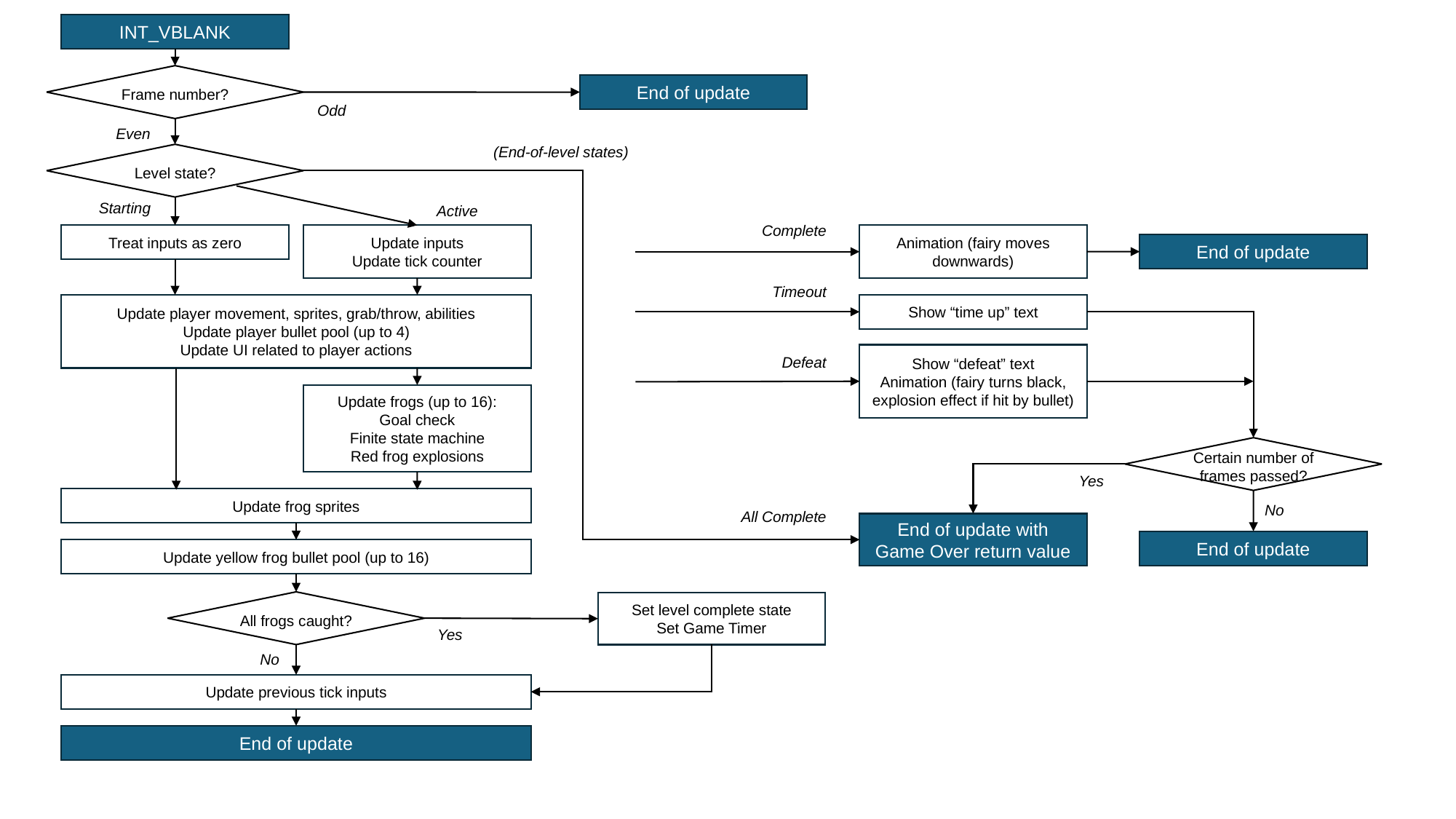

INT_VBLANK
Frame number?
End of update
Odd
Even
(End-of-level states)
Level state?
Starting
Active
Complete
Update inputs
Update tick counter
Animation (fairy moves downwards)
Treat inputs as zero
End of update
Timeout
Update player movement, sprites, grab/throw, abilities
Update player bullet pool (up to 4)
Update UI related to player actions
Show “time up” text
Show “defeat” text
Animation (fairy turns black, explosion effect if hit by bullet)
Defeat
Update frogs (up to 16):
Goal check
Finite state machine
Red frog explosions
Certain number of frames passed?
Yes
Update frog sprites
No
All Complete
End of update with Game Over return value
End of update
Update yellow frog bullet pool (up to 16)
All frogs caught?
Set level complete state
Set Game Timer
Yes
No
Update previous tick inputs
End of update